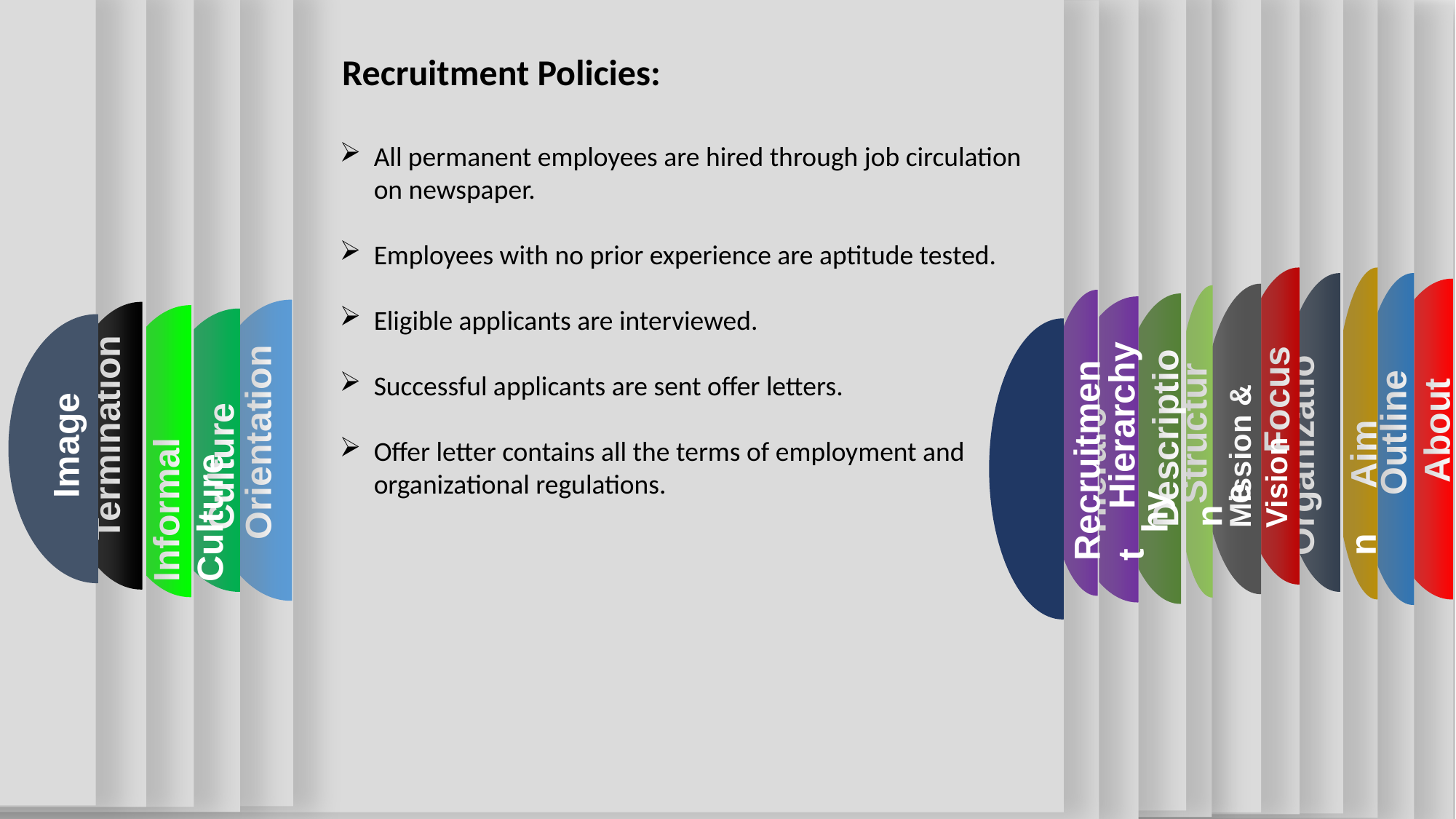

Outline

  Image

Description

Orientation

 Culture

  Termination

Informal Culture

Structure

Mission & Vision

Organization

 Focus

 Recruitment

Aim

Hierarchy

  Hierarchy

      About
Recruitment Policies:
All permanent employees are hired through job circulation on newspaper.

Employees with no prior experience are aptitude tested.

Eligible applicants are interviewed.

Successful applicants are sent offer letters.

Offer letter contains all the terms of employment and organizational regulations.